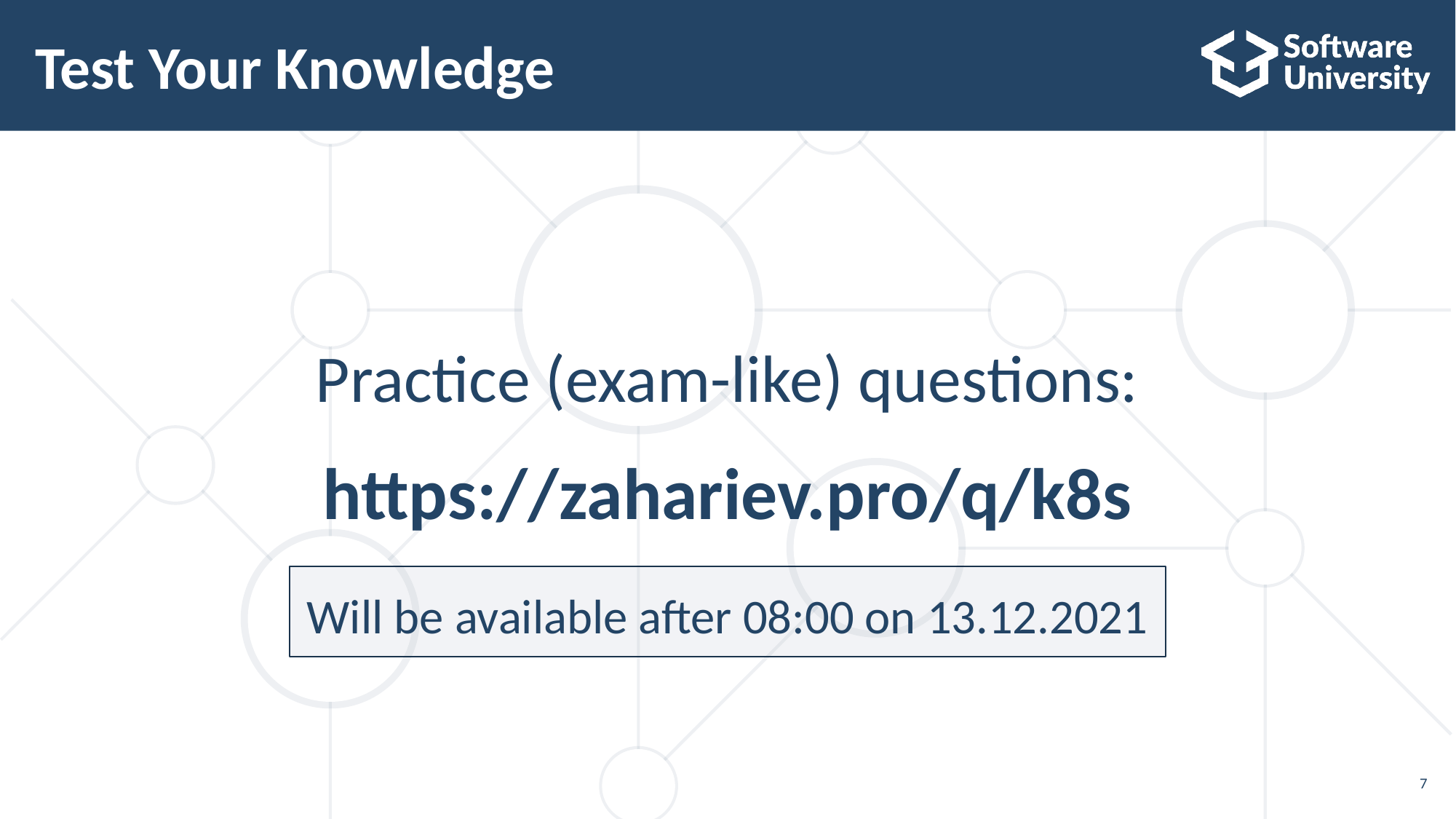

# Test Your Knowledge
Practice (exam-like) questions:
https://zahariev.pro/q/k8s
Will be available after 08:00 on 13.12.2021
7